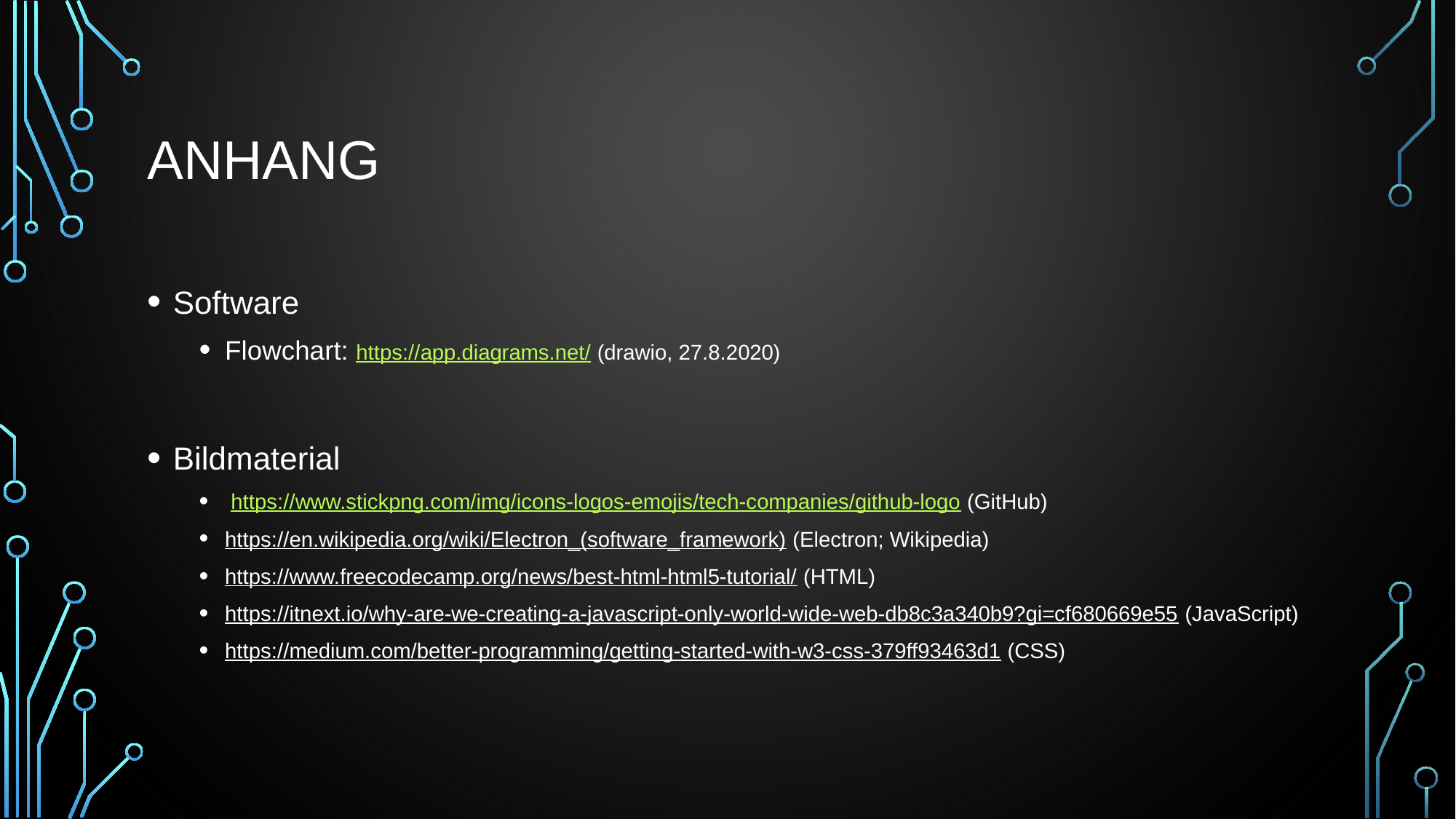

# Anhang
Software
Flowchart: https://app.diagrams.net/ (drawio, 27.8.2020)

Bildmaterial
 https://www.stickpng.com/img/icons-logos-emojis/tech-companies/github-logo (GitHub)
https://en.wikipedia.org/wiki/Electron_(software_framework) (Electron; Wikipedia)
https://www.freecodecamp.org/news/best-html-html5-tutorial/ (HTML)
https://itnext.io/why-are-we-creating-a-javascript-only-world-wide-web-db8c3a340b9?gi=cf680669e55 (JavaScript)
https://medium.com/better-programming/getting-started-with-w3-css-379ff93463d1 (CSS)